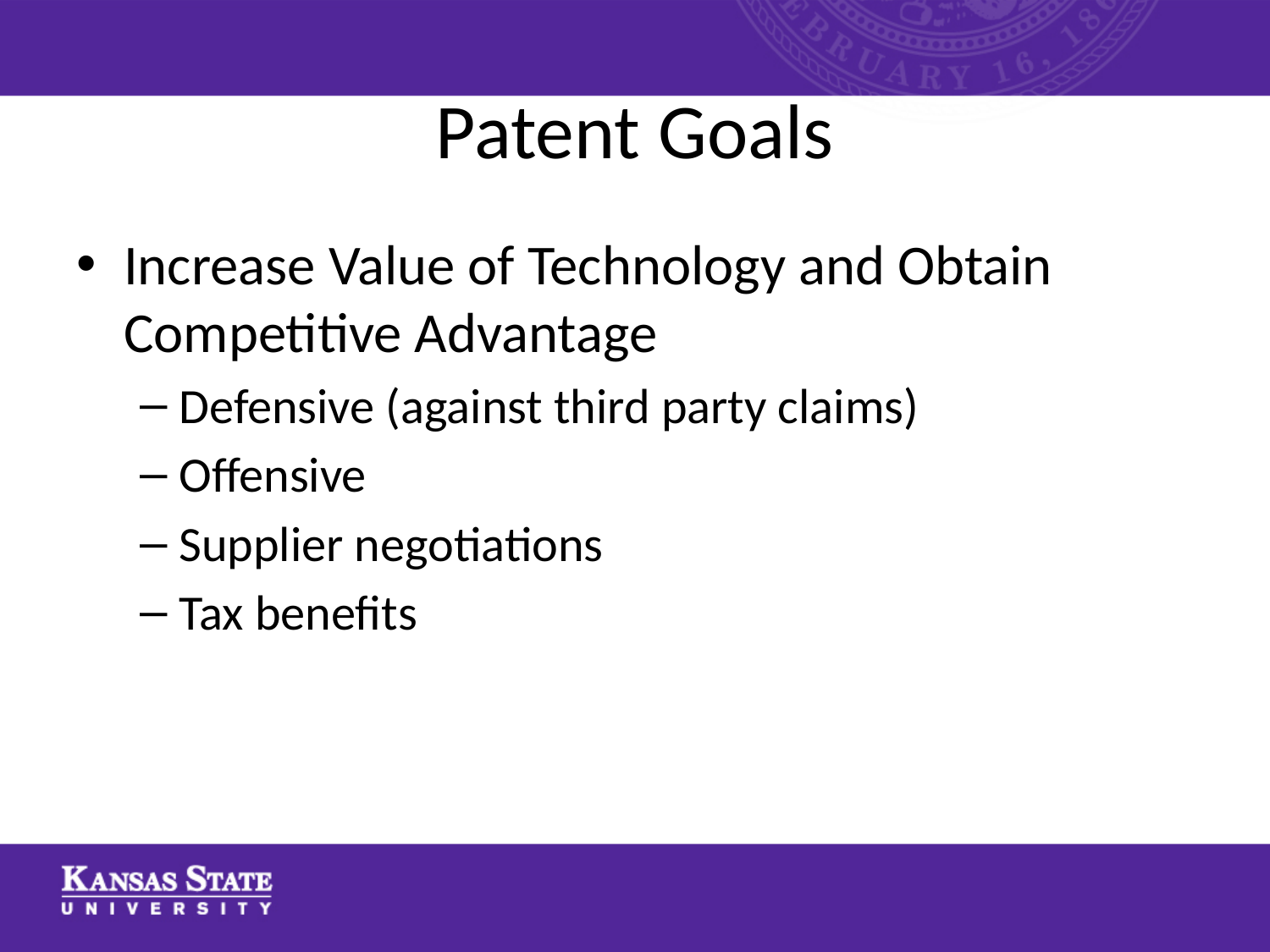

# Patent Goals
Increase Value of Technology and Obtain Competitive Advantage
Defensive (against third party claims)
Offensive
Supplier negotiations
Tax benefits